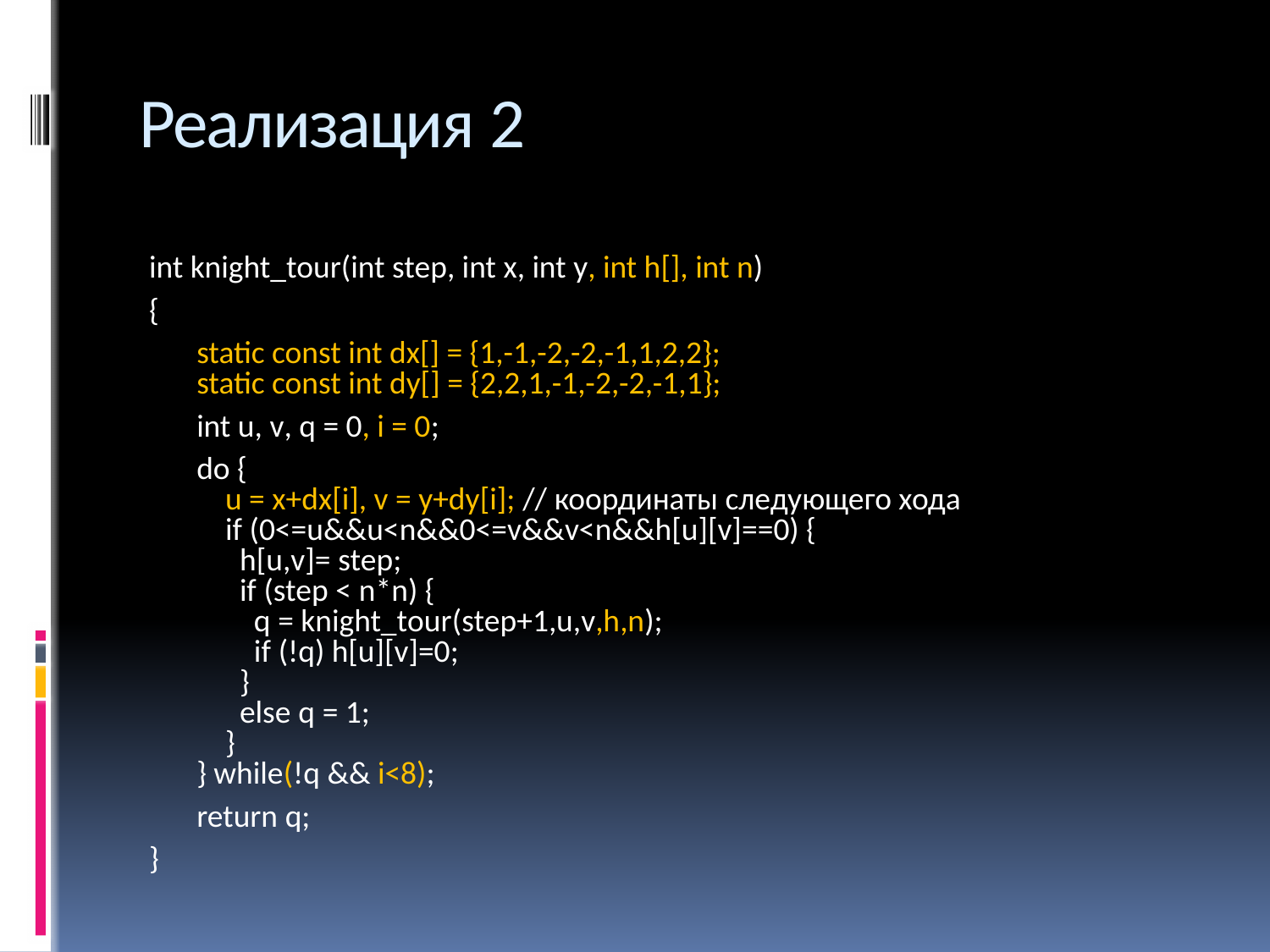

# Реализация 2
int knight_tour(int step, int х, int у, int h[], int n)
{
	static const int dx[] = {1,-1,-2,-2,-1,1,2,2};
static const int dy[] = {2,2,1,-1,-2,-2,-1,1};
	int u, v, q = 0, i = 0;
	do {
    u = x+dx[i], v = y+dy[i]; // координаты следующего хода
    if (0<=u&&u<n&&0<=v&&v<n&&h[u][v]==0) {
      h[u,v]= step;
      if (step < n*n) {
        q = knight_tour(step+1,u,v,h,n);
        if (!q) h[u][v]=0;
      }
      else q = 1;
    }
} while(!q && i<8);
	return q;
}